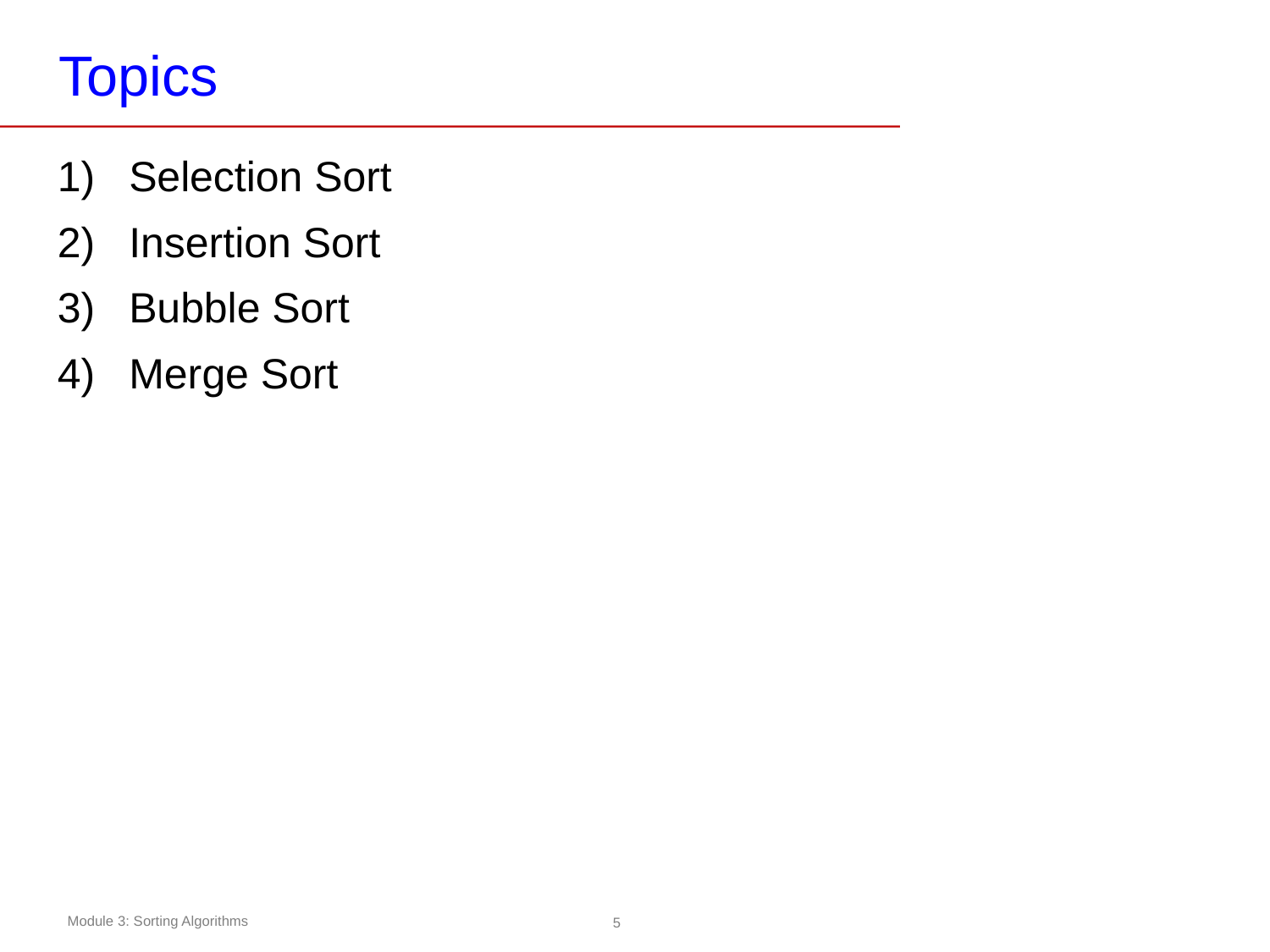

# Topics
Selection Sort
Insertion Sort
Bubble Sort
Merge Sort